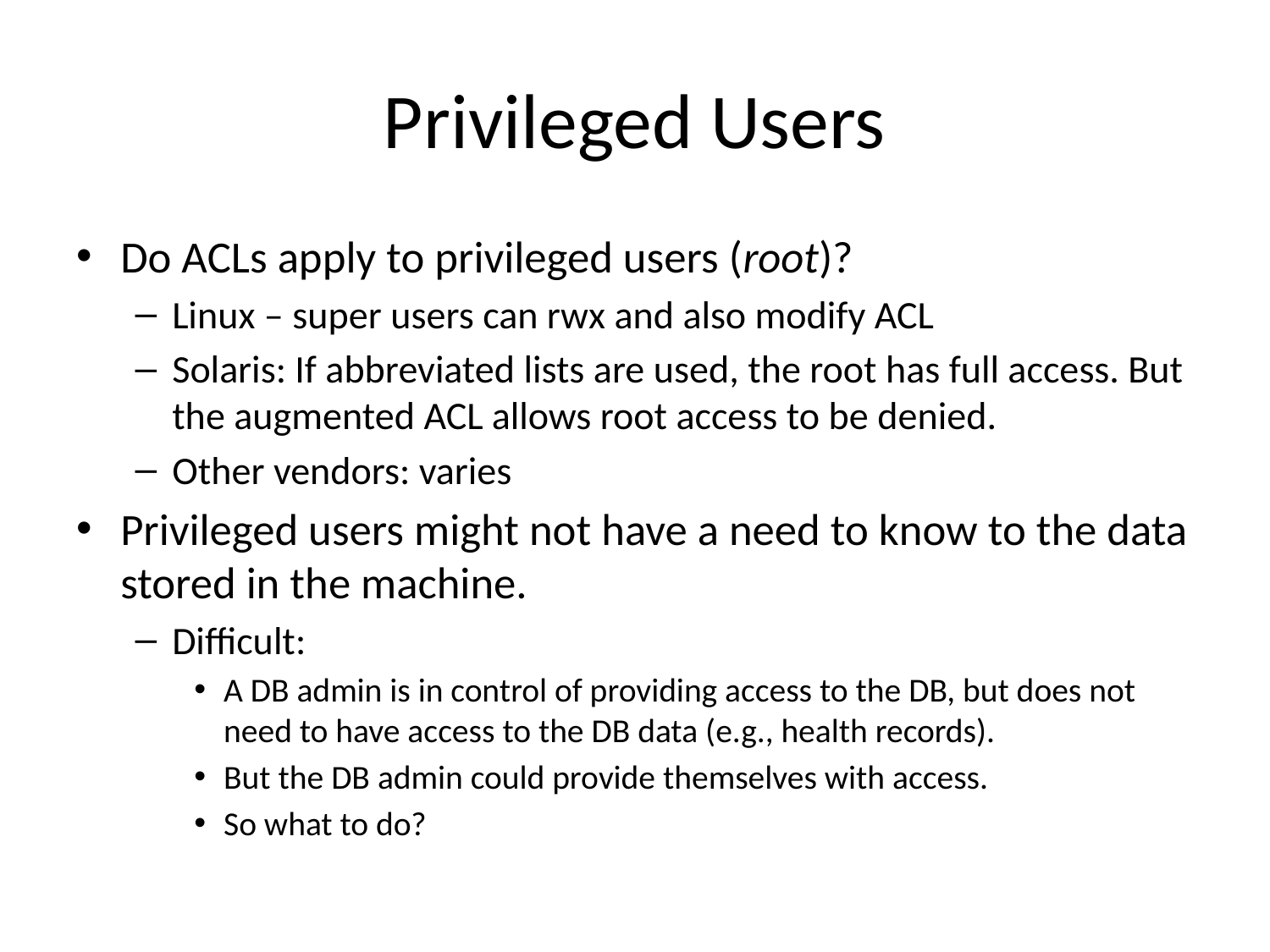

# Privileged Users
Do ACLs apply to privileged users (root)?
Linux – super users can rwx and also modify ACL
Solaris: If abbreviated lists are used, the root has full access. But the augmented ACL allows root access to be denied.
Other vendors: varies
Privileged users might not have a need to know to the data stored in the machine.
Difficult:
A DB admin is in control of providing access to the DB, but does not need to have access to the DB data (e.g., health records).
But the DB admin could provide themselves with access.
So what to do?